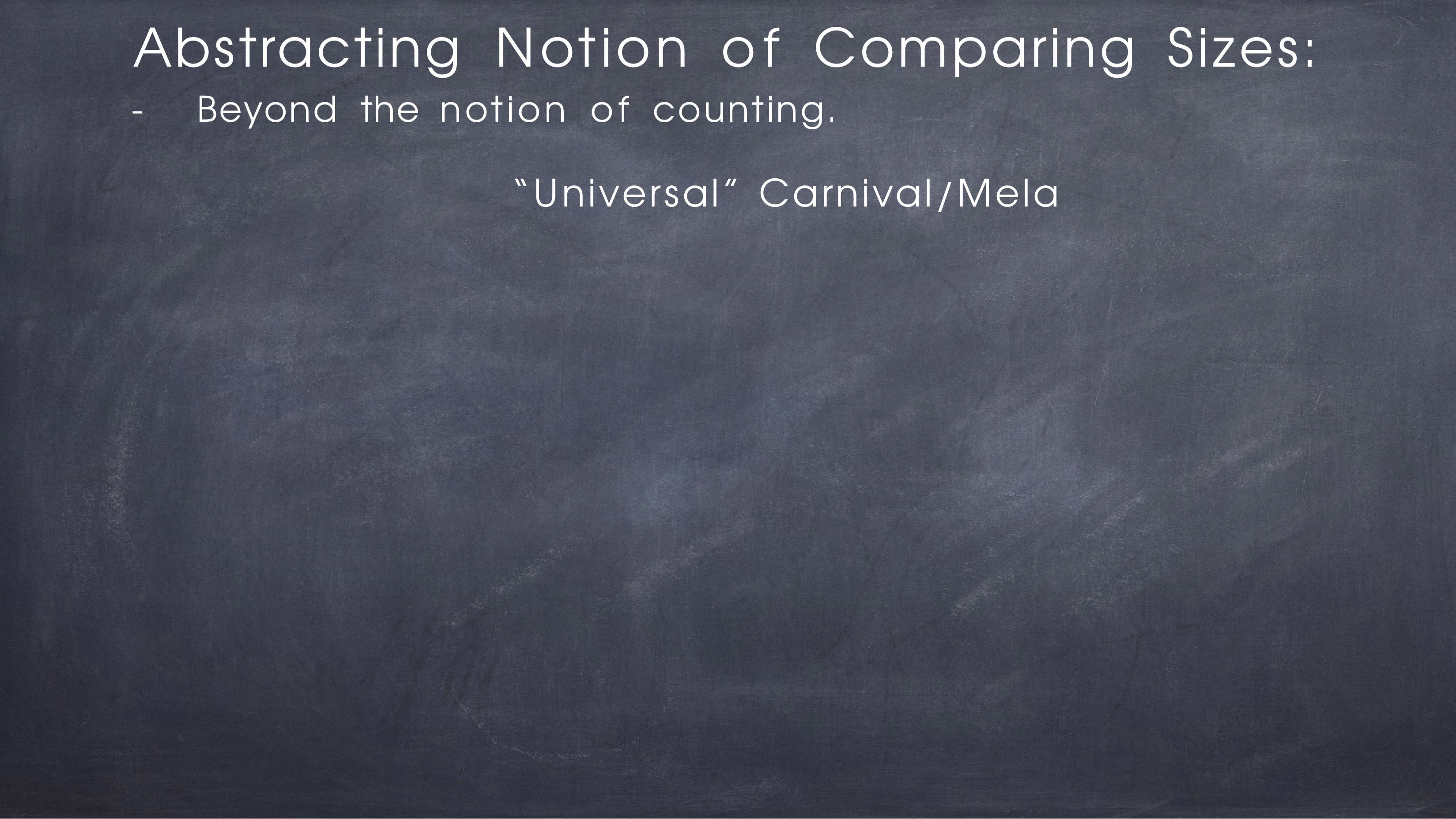

# Abstracting	Notion	of	Comparing	Sizes:
-	Beyond	the	notion	of	counting.
“Universal” Carnival/Mela